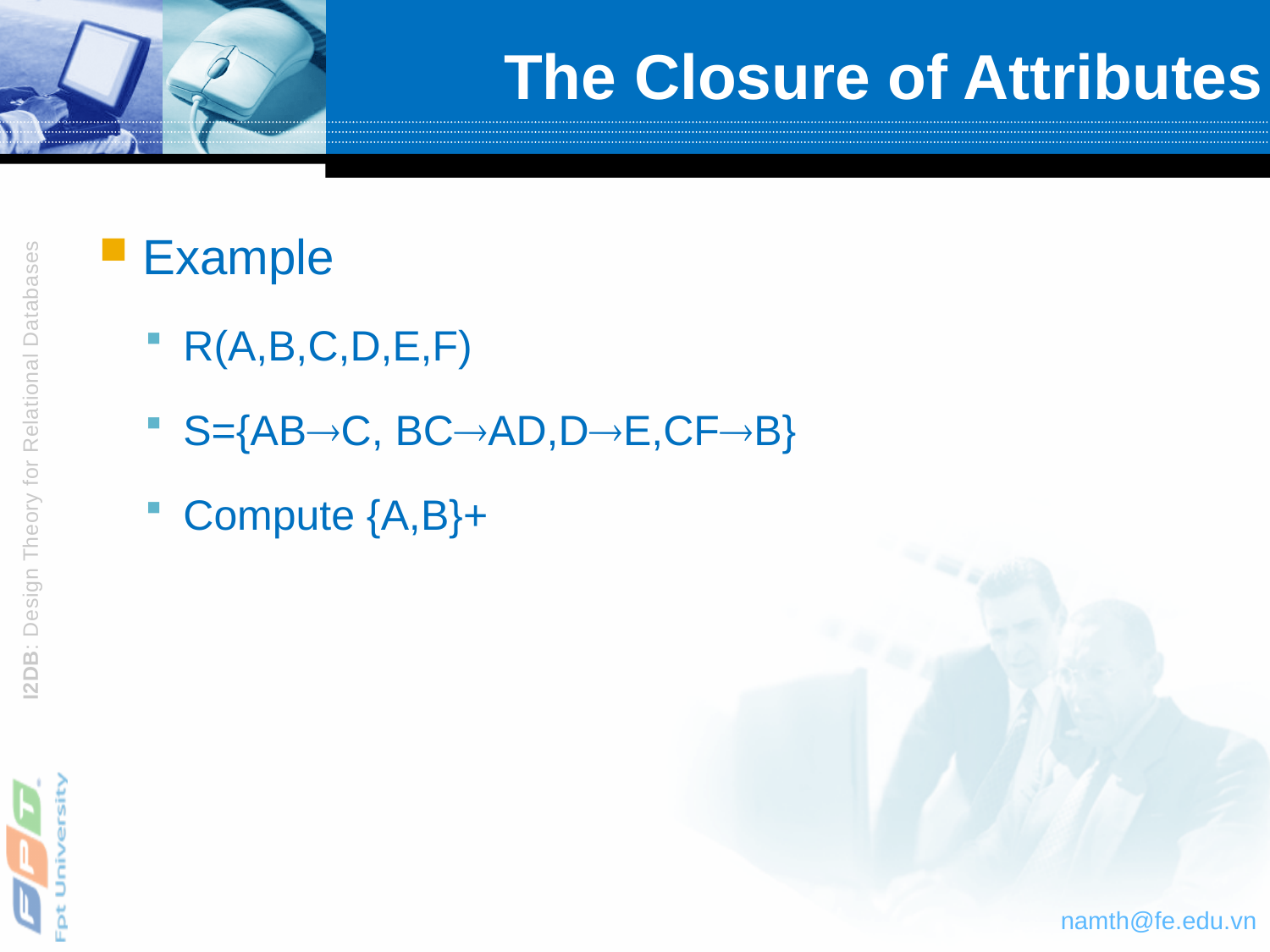

# The Closure of Attributes
Example
R(A,B,C,D,E,F)
S={AB→C, BC→AD,D→E,CF→B}
Compute {A,B}+